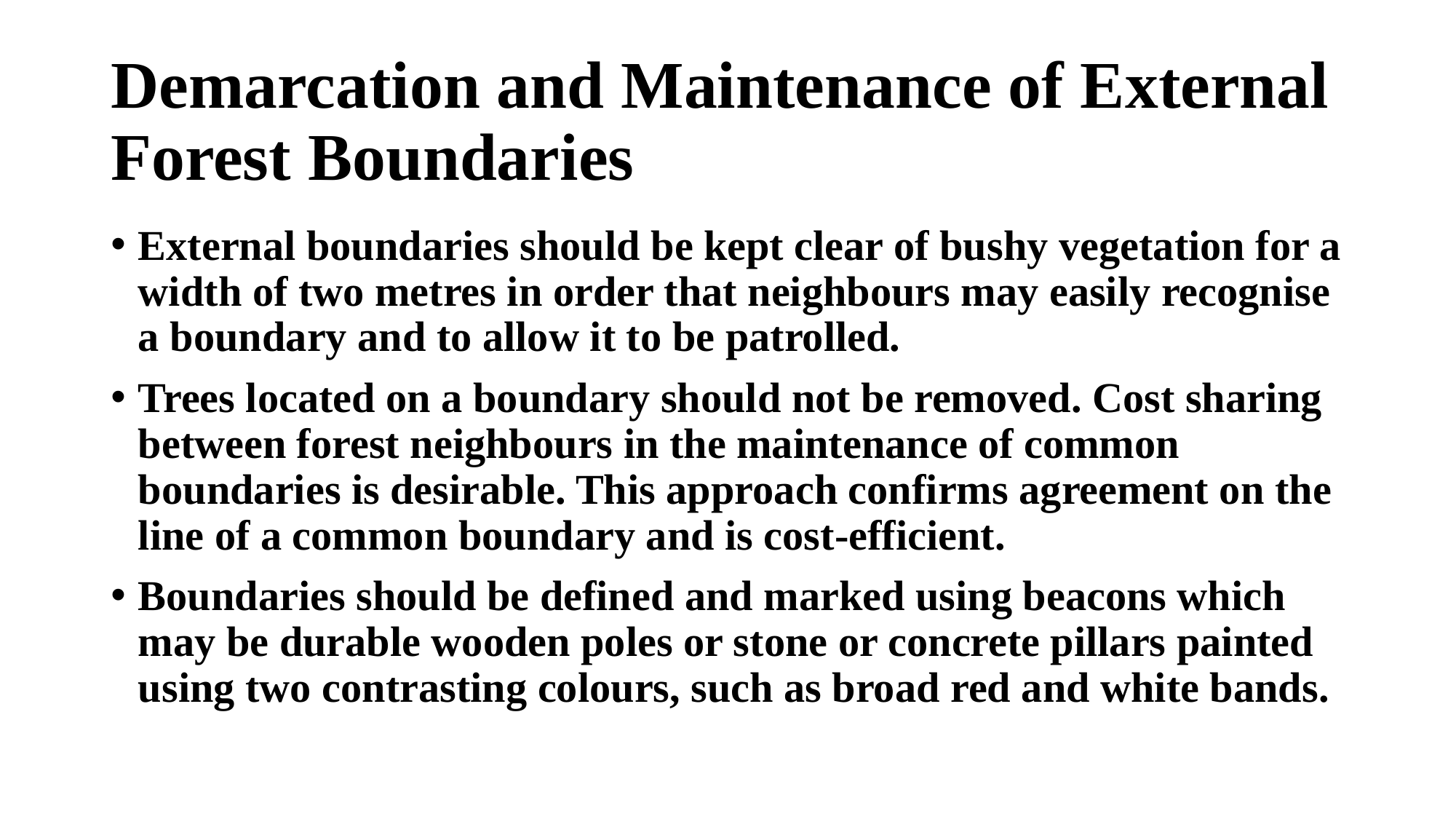

# Demarcation and Maintenance of External Forest Boundaries
External boundaries should be kept clear of bushy vegetation for a width of two metres in order that neighbours may easily recognise a boundary and to allow it to be patrolled.
Trees located on a boundary should not be removed. Cost sharing between forest neighbours in the maintenance of common boundaries is desirable. This approach confirms agreement on the line of a common boundary and is cost-efficient.
Boundaries should be defined and marked using beacons which may be durable wooden poles or stone or concrete pillars painted using two contrasting colours, such as broad red and white bands.